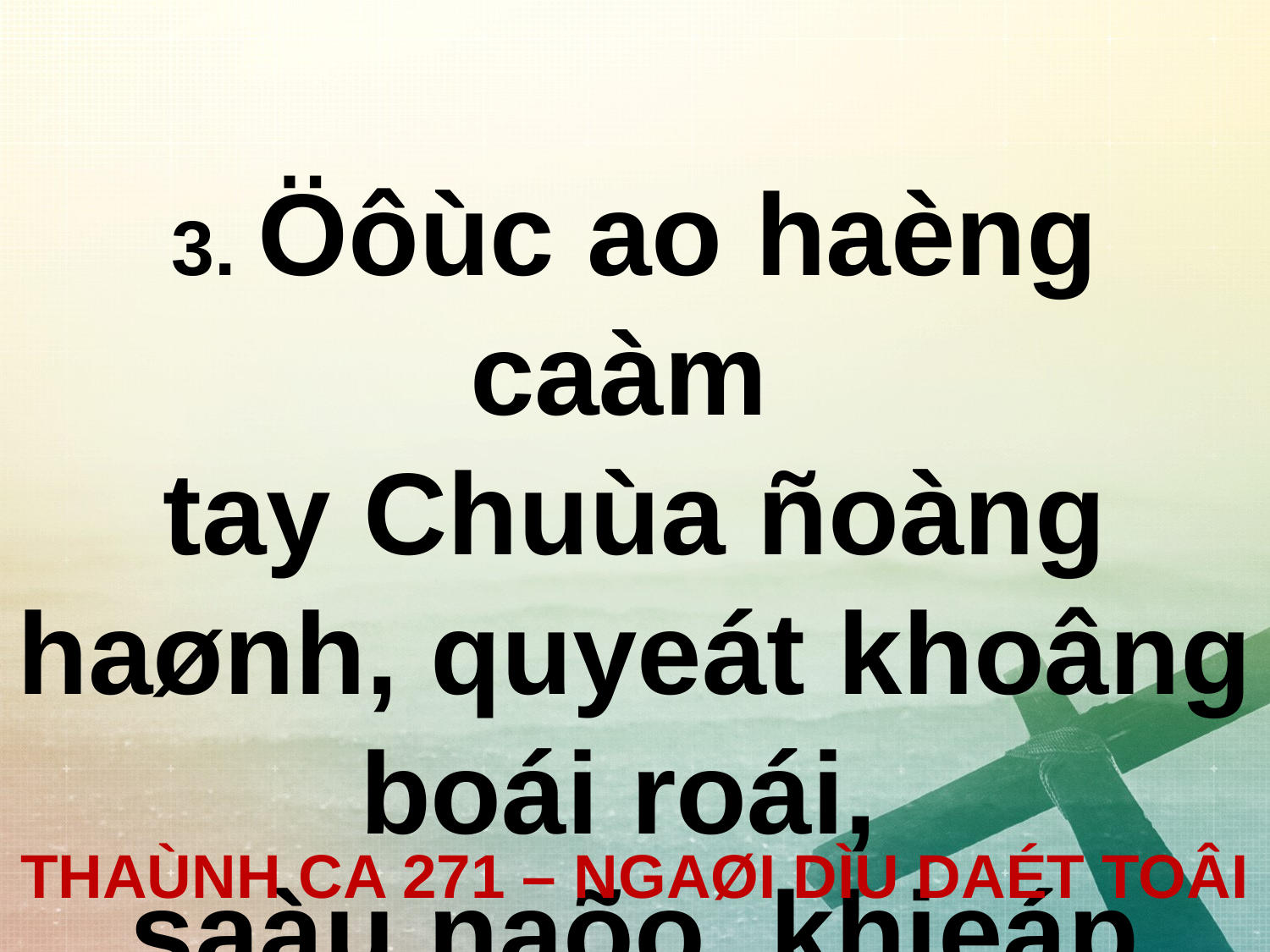

3. Öôùc ao haèng caàm
tay Chuùa ñoàng haønh, quyeát khoâng boái roái,
saàu naõo, khieáp kinh.
THAÙNH CA 271 – NGAØI DÌU DAÉT TOÂI